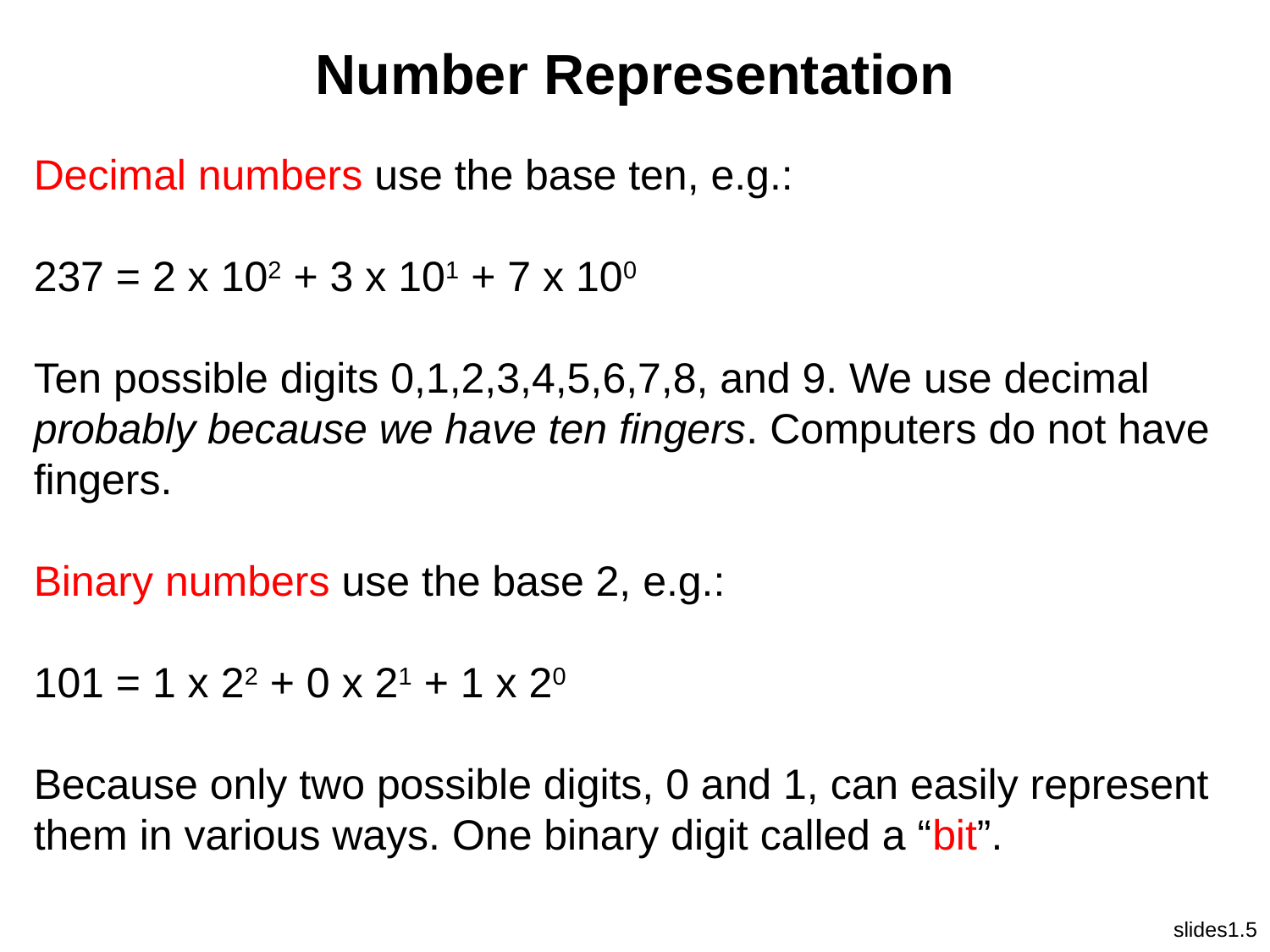

Number Representation

Decimal numbers use the base ten, e.g.:

237 = 2 x 102 + 3 x 101 + 7 x 100

Ten possible digits 0,1,2,3,4,5,6,7,8, and 9. We use decimal probably because we have ten fingers. Computers do not have fingers.

Binary numbers use the base 2, e.g.:

101 = 1 x 22 + 0 x 21 + 1 x 20

Because only two possible digits, 0 and 1, can easily represent them in various ways. One binary digit called a “bit”.
slides1.5